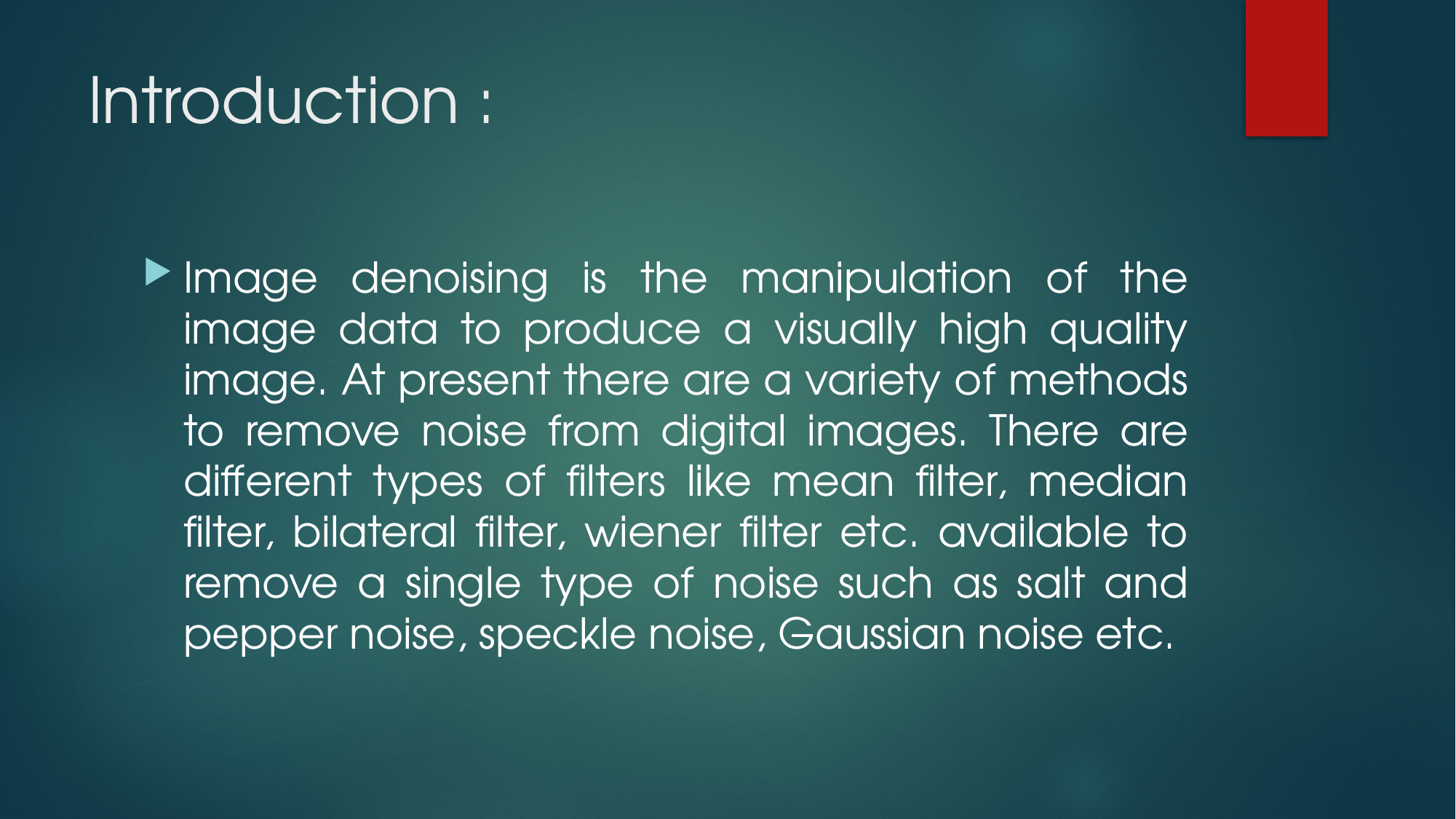

# Introduction :
Image denoising is the manipulation of the image data to produce a visually high quality image. At present there are a variety of methods to remove noise from digital images. There are different types of filters like mean filter, median filter, bilateral filter, wiener filter etc. available to remove a single type of noise such as salt and pepper noise, speckle noise, Gaussian noise etc.